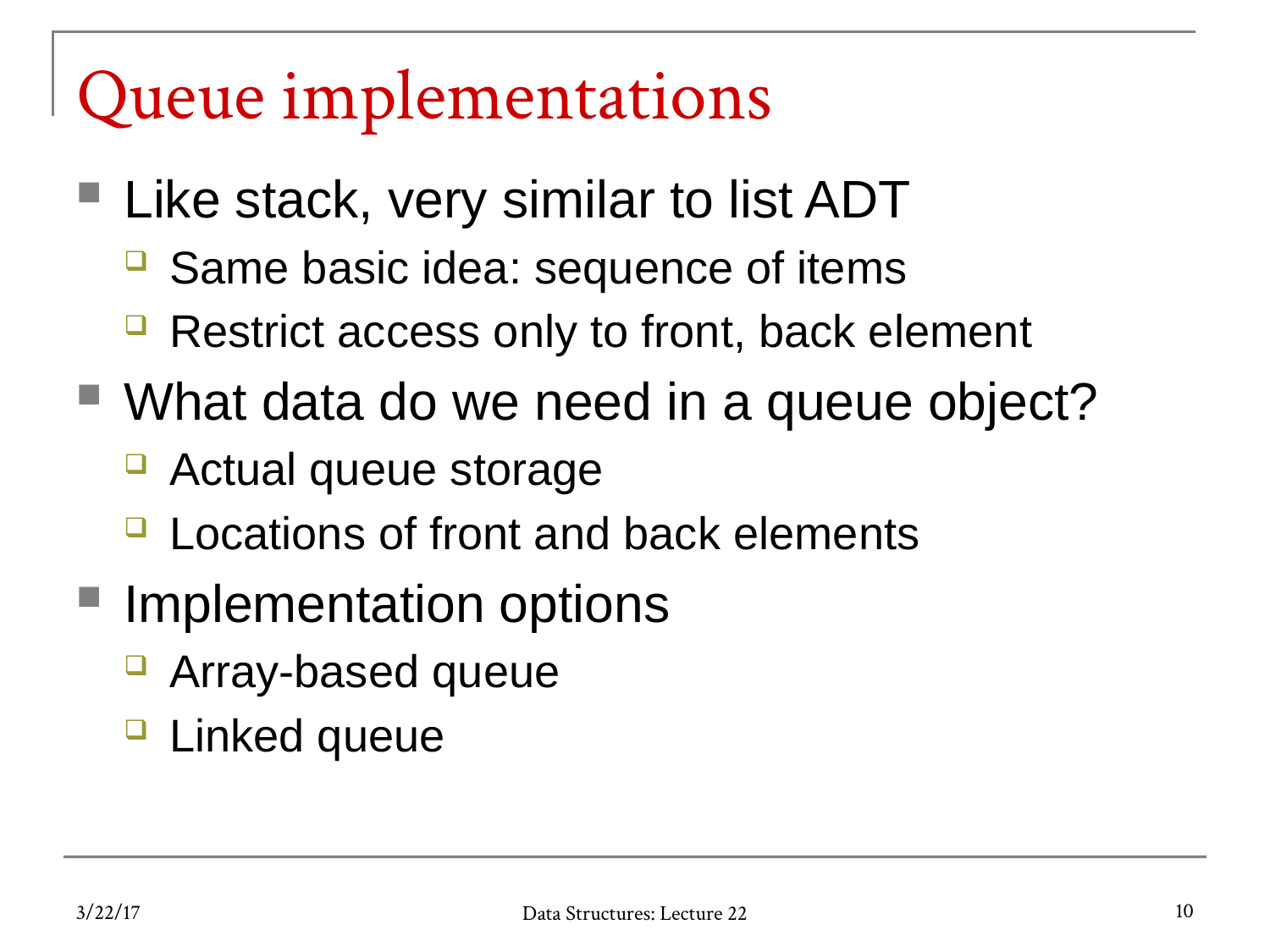

# Queue implementations
Like stack, very similar to list ADT
Same basic idea: sequence of items
Restrict access only to front, back element
What data do we need in a queue object?
Actual queue storage
Locations of front and back elements
Implementation options
Array-based queue
Linked queue
3/22/17
10
Data Structures: Lecture 22